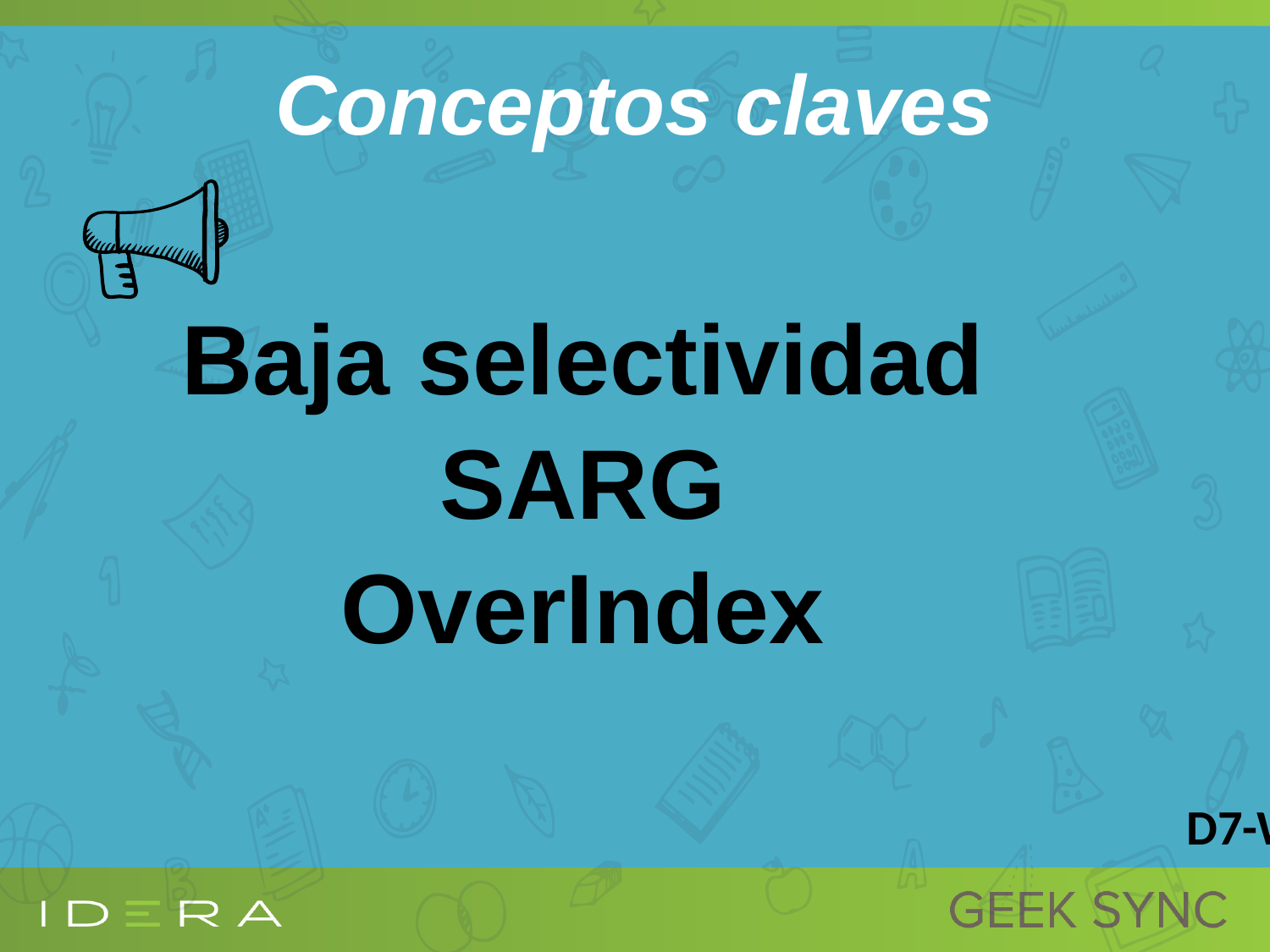

Conceptos claves

Baja selectividad
SARG
OverIndex

                     D7-W